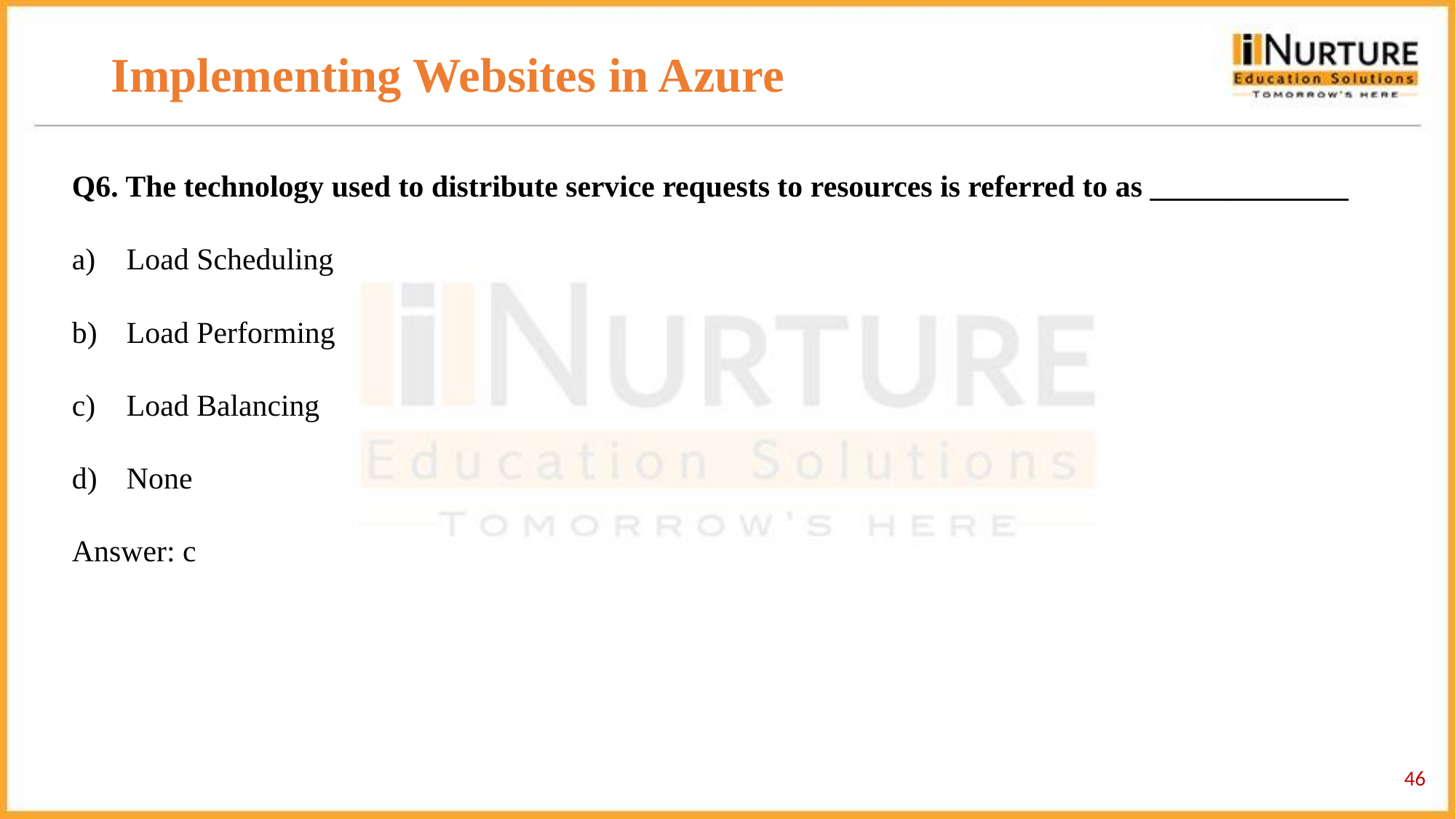

# Implementing Websites in Azure
Q6. The technology used to distribute service requests to resources is referred to as _____________
Load Scheduling
Load Performing
Load Balancing
None
Answer: c
46